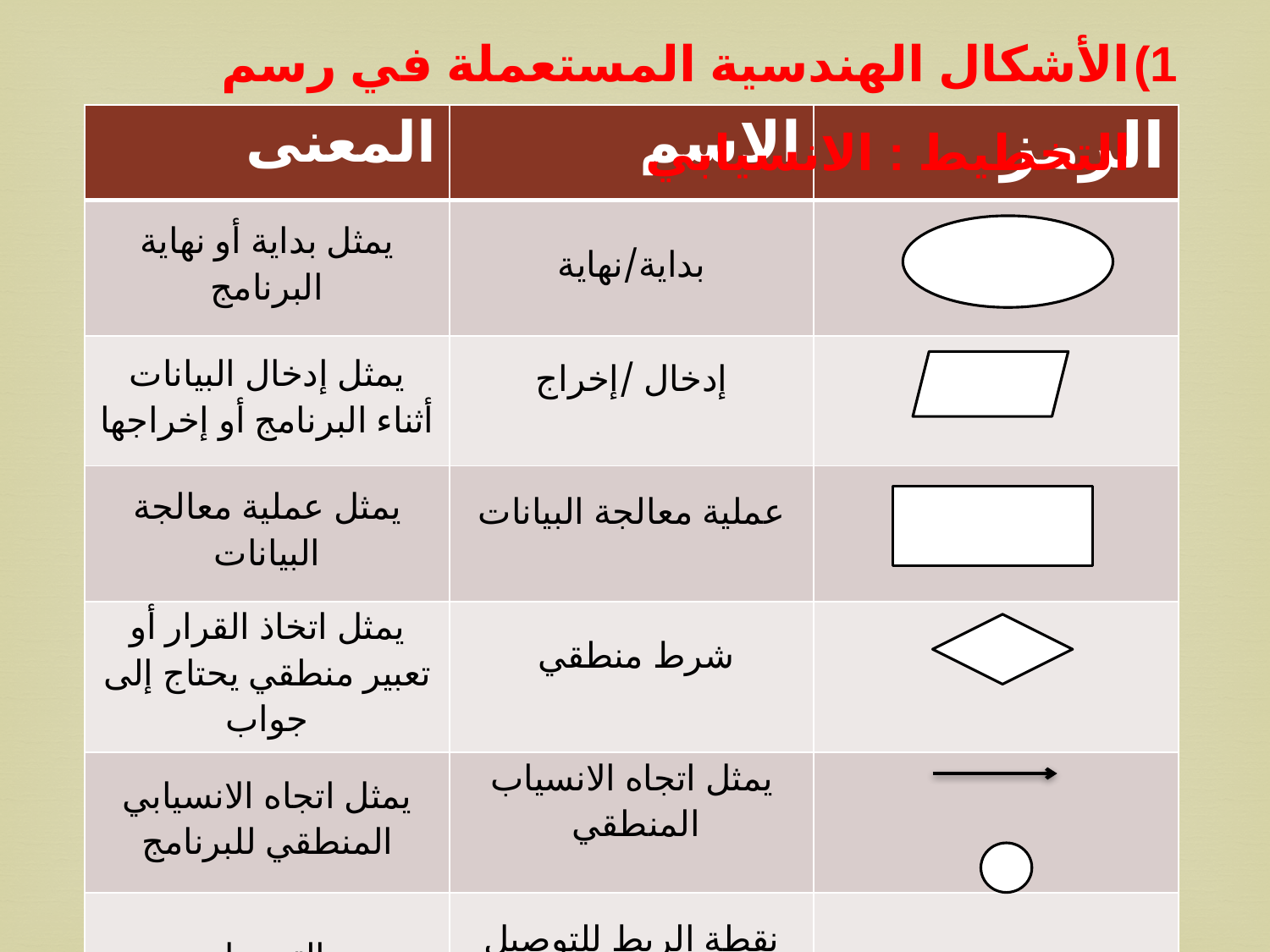

الأشكال الهندسية المستعملة في رسم التخطيط : الانسيابي
| المعنى | الاسم | الرمز |
| --- | --- | --- |
| يمثل بداية أو نهاية البرنامج | بداية/نهاية |  |
| يمثل إدخال البيانات أثناء البرنامج أو إخراجها | إدخال /إخراج |  |
| يمثل عملية معالجة البيانات | عملية معالجة البيانات |  |
| يمثل اتخاذ القرار أو تعبير منطقي يحتاج إلى جواب | شرط منطقي |  |
| يمثل اتجاه الانسيابي المنطقي للبرنامج | يمثل اتجاه الانسياب المنطقي |  |
| التوصيل | نقطة الربط للتوصيل |  |